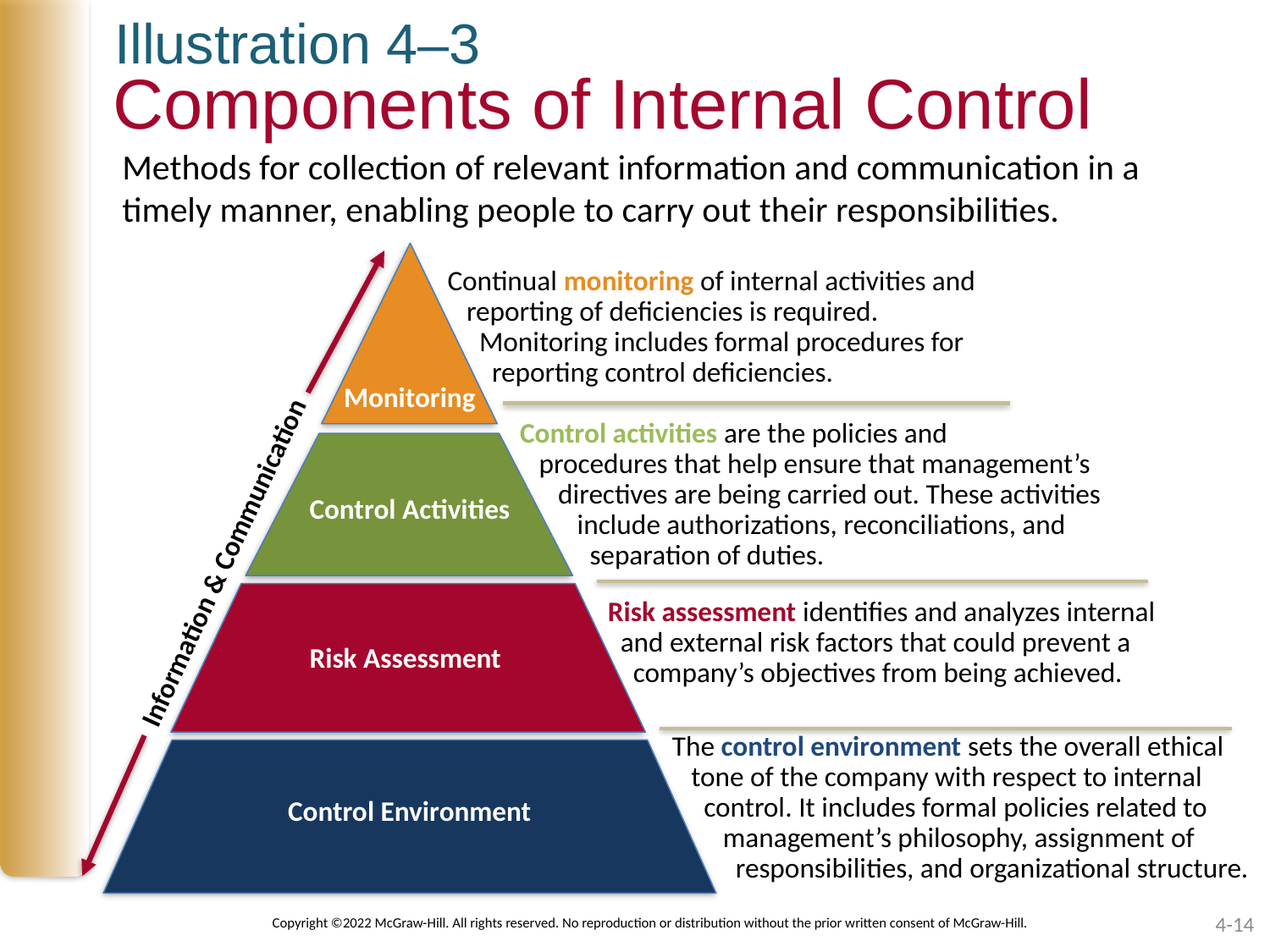

Illustration 4–3
# Components of Internal Control
Methods for collection of relevant information and communication in a timely manner, enabling people to carry out their responsibilities.

Monitoring
Control Activities
Information & Communication
Risk Assessment
Control Environment
Continual monitoring of internal activities and
   reporting of deficiencies is required.
     Monitoring includes formal procedures for
       reporting control deficiencies.
Control activities are the policies and
   procedures that help ensure that management’s
      directives are being carried out. These activities
         include authorizations, reconciliations, and
           separation of duties.
Risk assessment identifies and analyzes internal
  and external risk factors that could prevent a
    company’s objectives from being achieved.
The control environment sets the overall ethical
   tone of the company with respect to internal
     control. It includes formal policies related to
        management’s philosophy, assignment of
          responsibilities, and organizational structure.
Copyright ©2022 McGraw-Hill. All rights reserved. No reproduction or distribution without the prior written consent of McGraw-Hill.
4-14